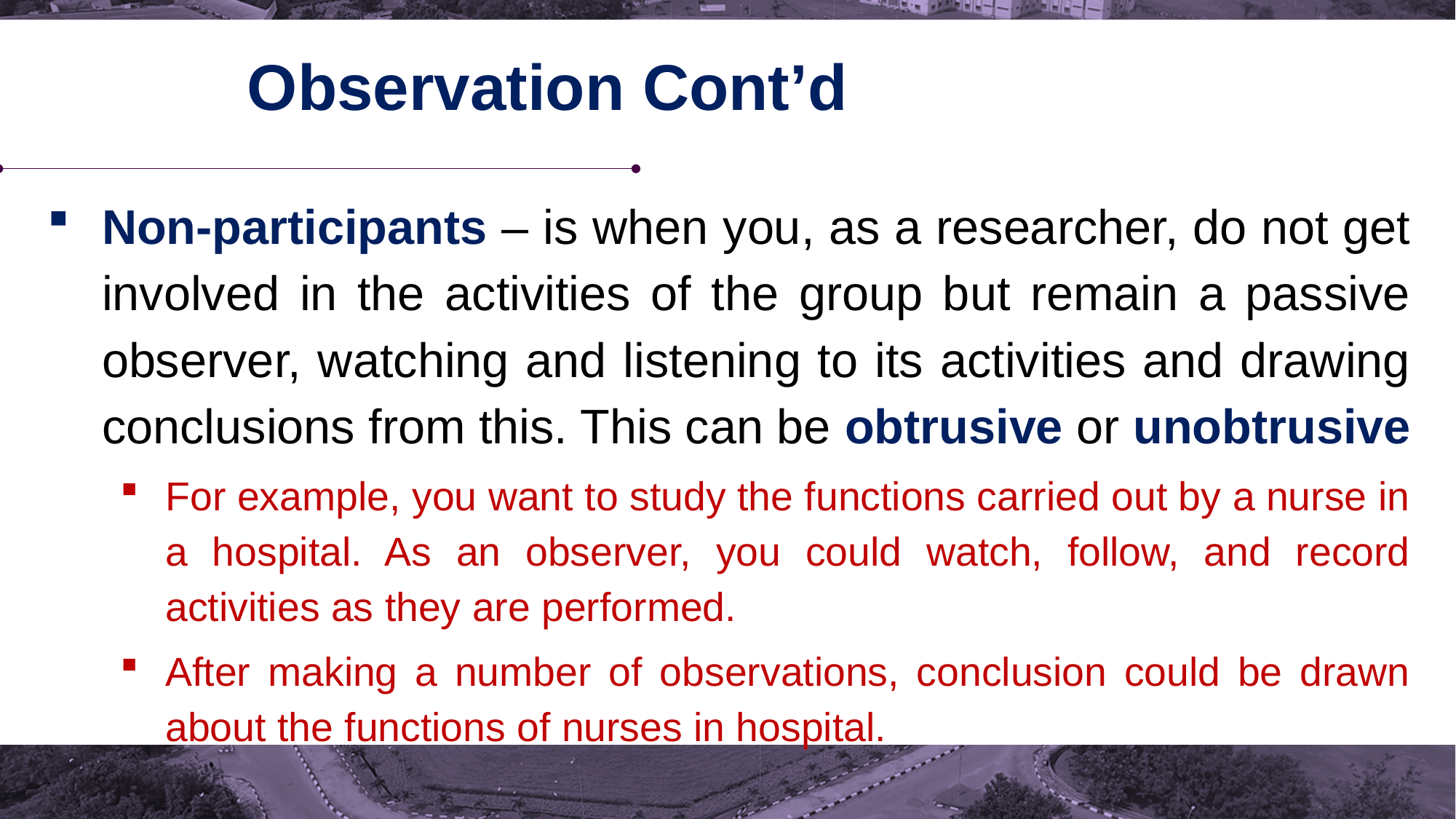

# Observation Cont’d
Non-participants – is when you, as a researcher, do not get involved in the activities of the group but remain a passive observer, watching and listening to its activities and drawing conclusions from this. This can be obtrusive or unobtrusive
For example, you want to study the functions carried out by a nurse in a hospital. As an observer, you could watch, follow, and record activities as they are performed.
After making a number of observations, conclusion could be drawn about the functions of nurses in hospital.